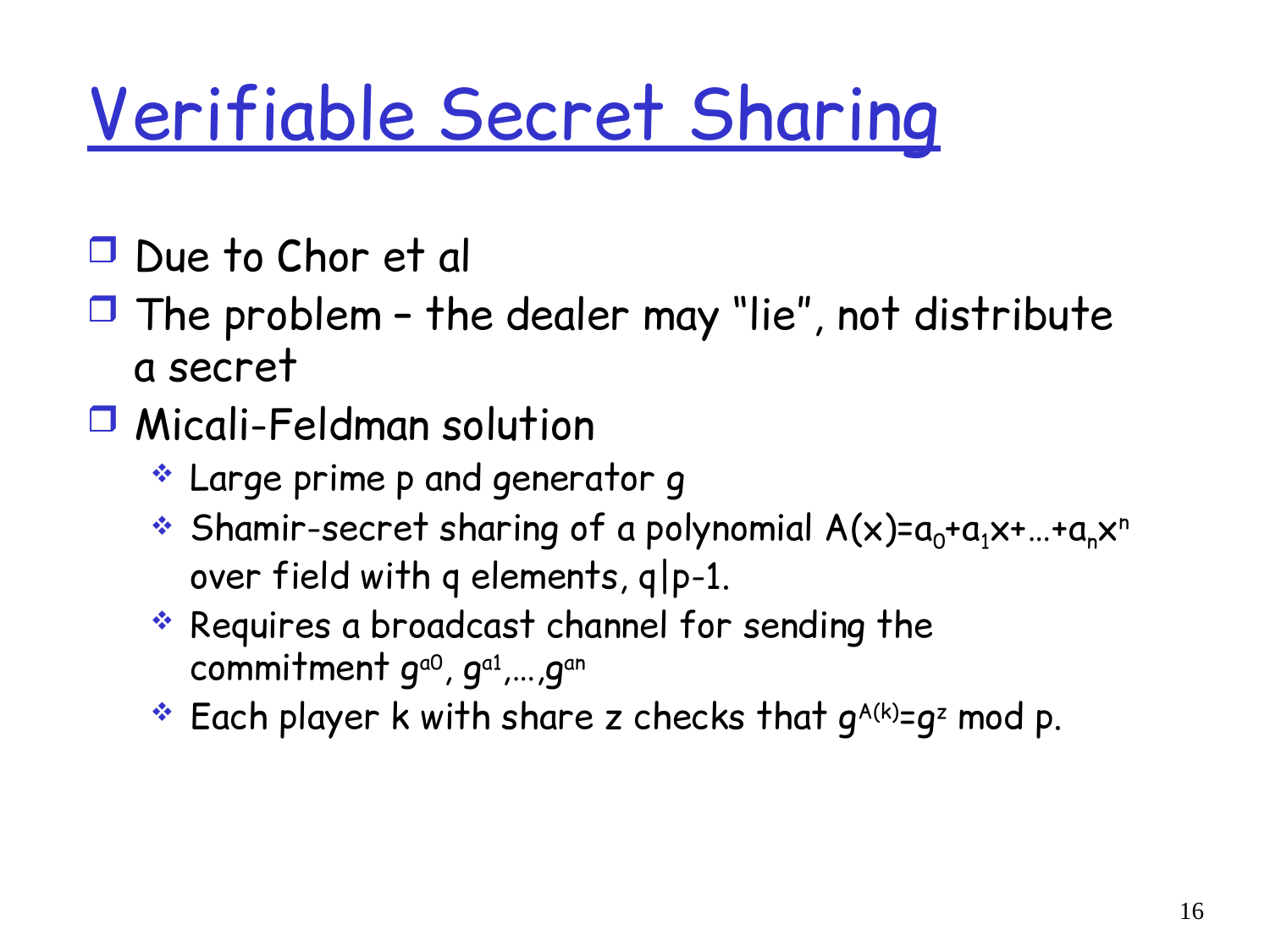

# Verifiable Secret Sharing
Due to Chor et al
The problem – the dealer may “lie”, not distribute a secret
Micali-Feldman solution
Large prime p and generator g
Shamir-secret sharing of a polynomial A(x)=a0+a1x+…+anxn over field with q elements, q|p-1.
Requires a broadcast channel for sending the commitment ga0, ga1,…,gan
Each player k with share z checks that gA(k)=gz mod p.

16